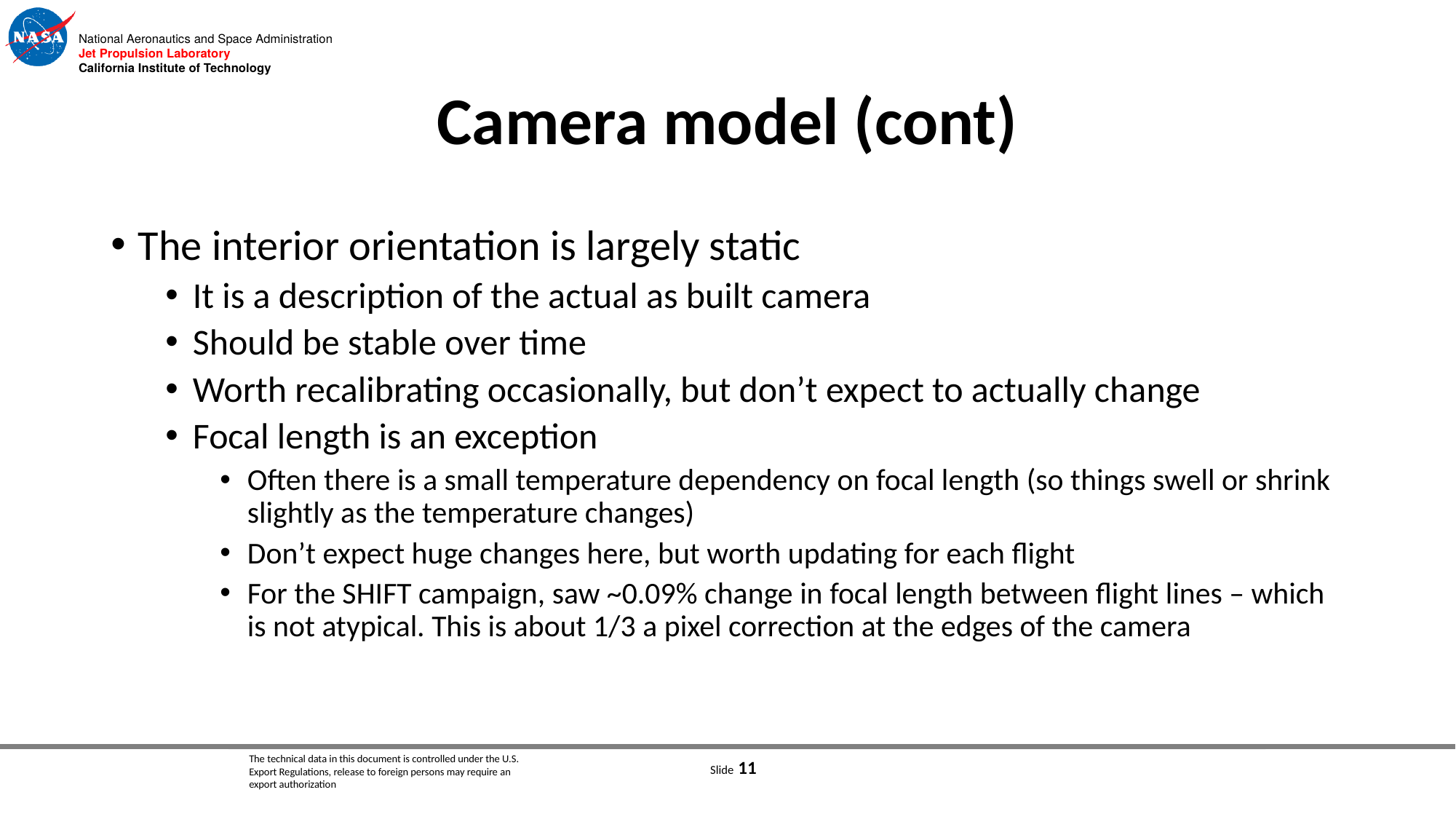

# Camera model (cont)
The interior orientation is largely static
It is a description of the actual as built camera
Should be stable over time
Worth recalibrating occasionally, but don’t expect to actually change
Focal length is an exception
Often there is a small temperature dependency on focal length (so things swell or shrink slightly as the temperature changes)
Don’t expect huge changes here, but worth updating for each flight
For the SHIFT campaign, saw ~0.09% change in focal length between flight lines – which is not atypical. This is about 1/3 a pixel correction at the edges of the camera